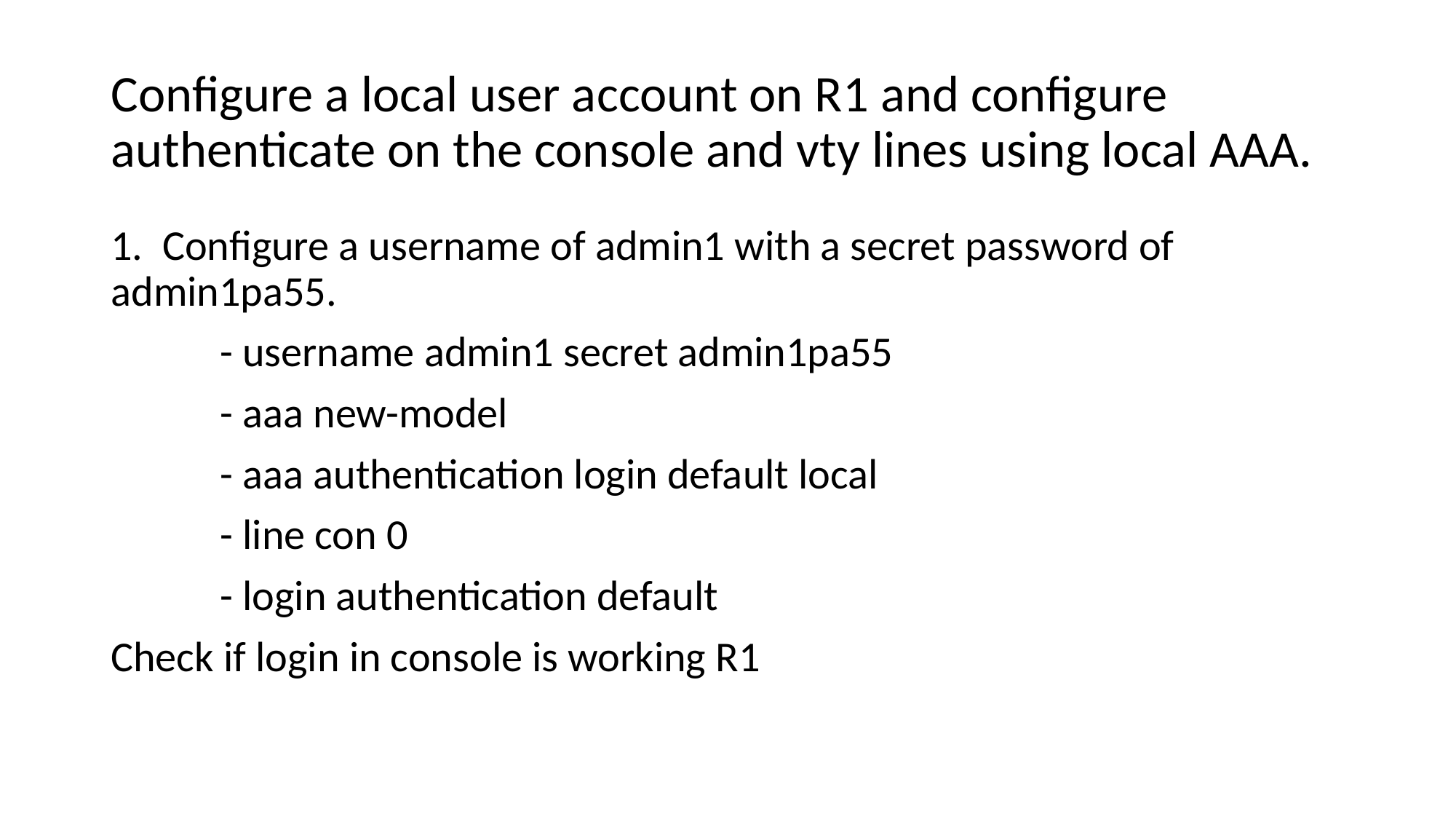

# Configure a local user account on R1 and configure authenticate on the console and vty lines using local AAA.
1.  Configure a username of admin1 with a secret password of admin1pa55.
	- username admin1 secret admin1pa55
	- aaa new-model
	- aaa authentication login default local
	- line con 0
	- login authentication default
Check if login in console is working R1